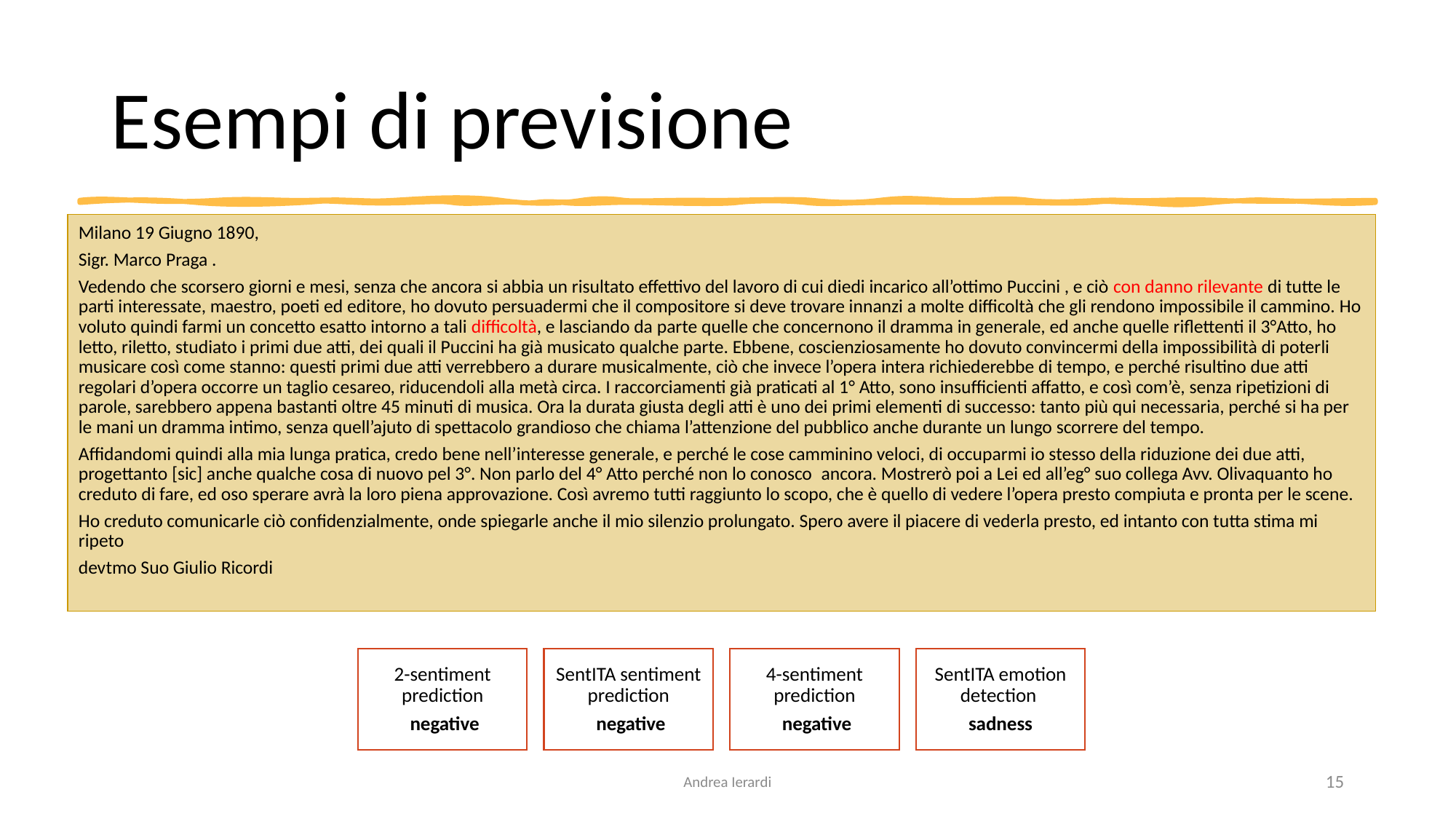

# Esempi di previsione

Milano 19 Giugno 1890,
Sigr. Marco Praga .
Vedendo che scorsero giorni e mesi, senza che ancora si abbia un risultato effettivo del lavoro di cui diedi incarico all’ottimo Puccini , e ciò con danno rilevante di tutte le parti interessate, maestro, poeti ed editore, ho dovuto persuadermi che il compositore si deve trovare innanzi a molte difficoltà che gli rendono impossibile il cammino. Ho voluto quindi farmi un concetto esatto intorno a tali difficoltà, e lasciando da parte quelle che concernono il dramma in generale, ed anche quelle riflettenti il 3°Atto, ho letto, riletto, studiato i primi due atti, dei quali il Puccini ha già musicato qualche parte. Ebbene, coscienziosamente ho dovuto convincermi della impossibilità di poterli musicare così come stanno: questi primi due atti verrebbero a durare musicalmente, ciò che invece l’opera intera richiederebbe di tempo, e perché risultino due atti regolari d’opera occorre un taglio cesareo, riducendoli alla metà circa. I raccorciamenti già praticati al 1° Atto, sono insufficienti affatto, e così com’è, senza ripetizioni di parole, sarebbero appena bastanti oltre 45 minuti di musica. Ora la durata giusta degli atti è uno dei primi elementi di successo: tanto più qui necessaria, perché si ha per le mani un dramma intimo, senza quell’ajuto di spettacolo grandioso che chiama l’attenzione del pubblico anche durante un lungo scorrere del tempo.
Affidandomi quindi alla mia lunga pratica, credo bene nell’interesse generale, e perché le cose camminino veloci, di occuparmi io stesso della riduzione dei due atti, progettanto [sic] anche qualche cosa di nuovo pel 3°. Non parlo del 4° Atto perché non lo conosco  ancora. Mostrerò poi a Lei ed all’eg° suo collega Avv. Olivaquanto ho creduto di fare, ed oso sperare avrà la loro piena approvazione. Così avremo tutti raggiunto lo scopo, che è quello di vedere l’opera presto compiuta e pronta per le scene.
Ho creduto comunicarle ciò confidenzialmente, onde spiegarle anche il mio silenzio prolungato. Spero avere il piacere di vederla presto, ed intanto con tutta stima mi ripeto
devtmo Suo Giulio Ricordi

2-sentiment prediction
 negative
SentITA sentiment prediction
 negative
4-sentiment prediction
 negative
SentITA emotion detection
sadness
Andrea Ierardi
15